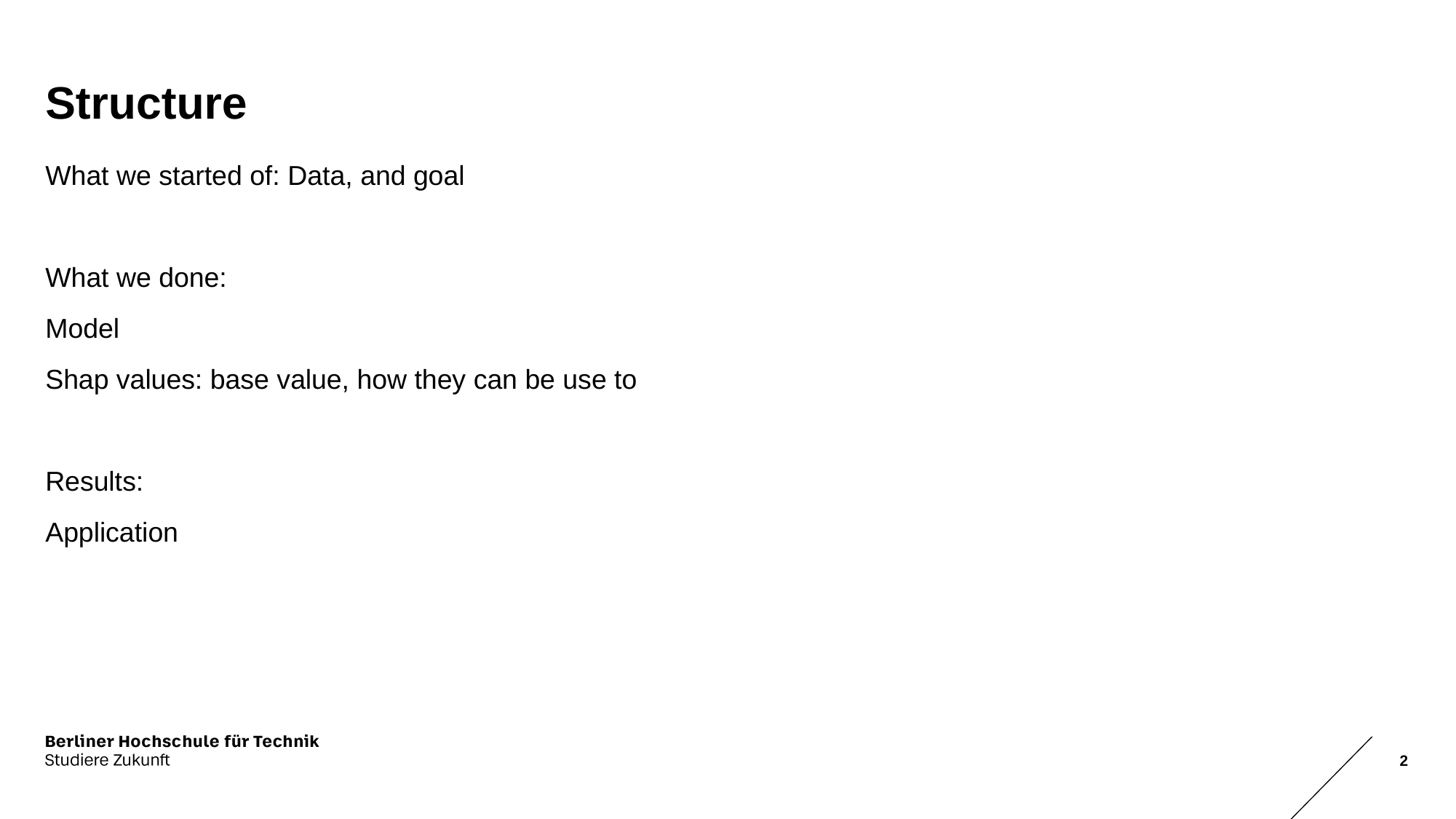

# Structure
What we started of: Data, and goal

What we done:
Model
Shap values: base value, how they can be use to

Results:
Application

2